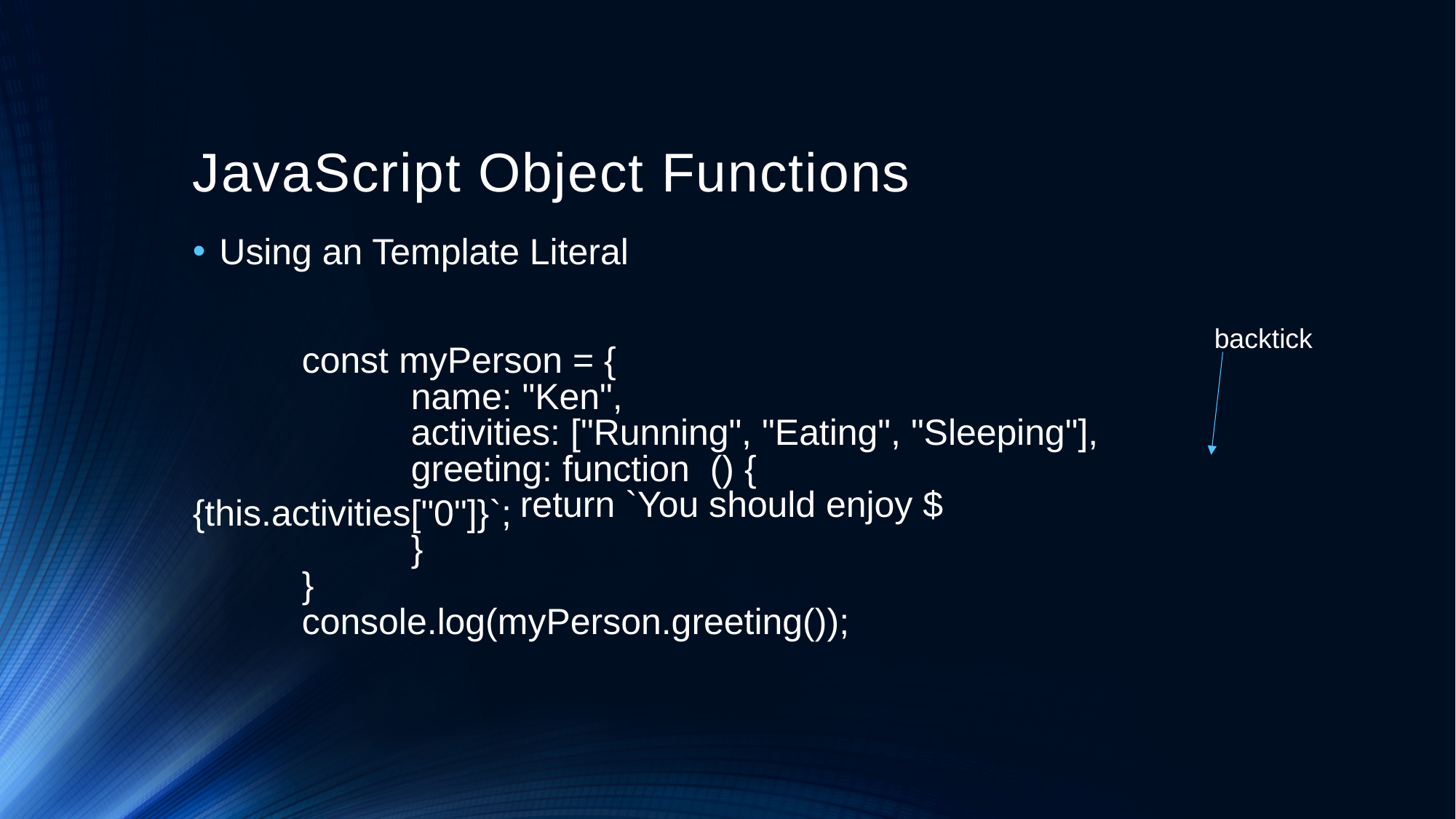

# JavaScript Object Functions
Using an Template Literal

	const myPerson = {
		name: "Ken",
		activities: ["Running", "Eating", "Sleeping"],
		greeting: function  () {
			return `You should enjoy ${this.activities["0"]}`;
		}
	}
	console.log(myPerson.greeting());

backtick